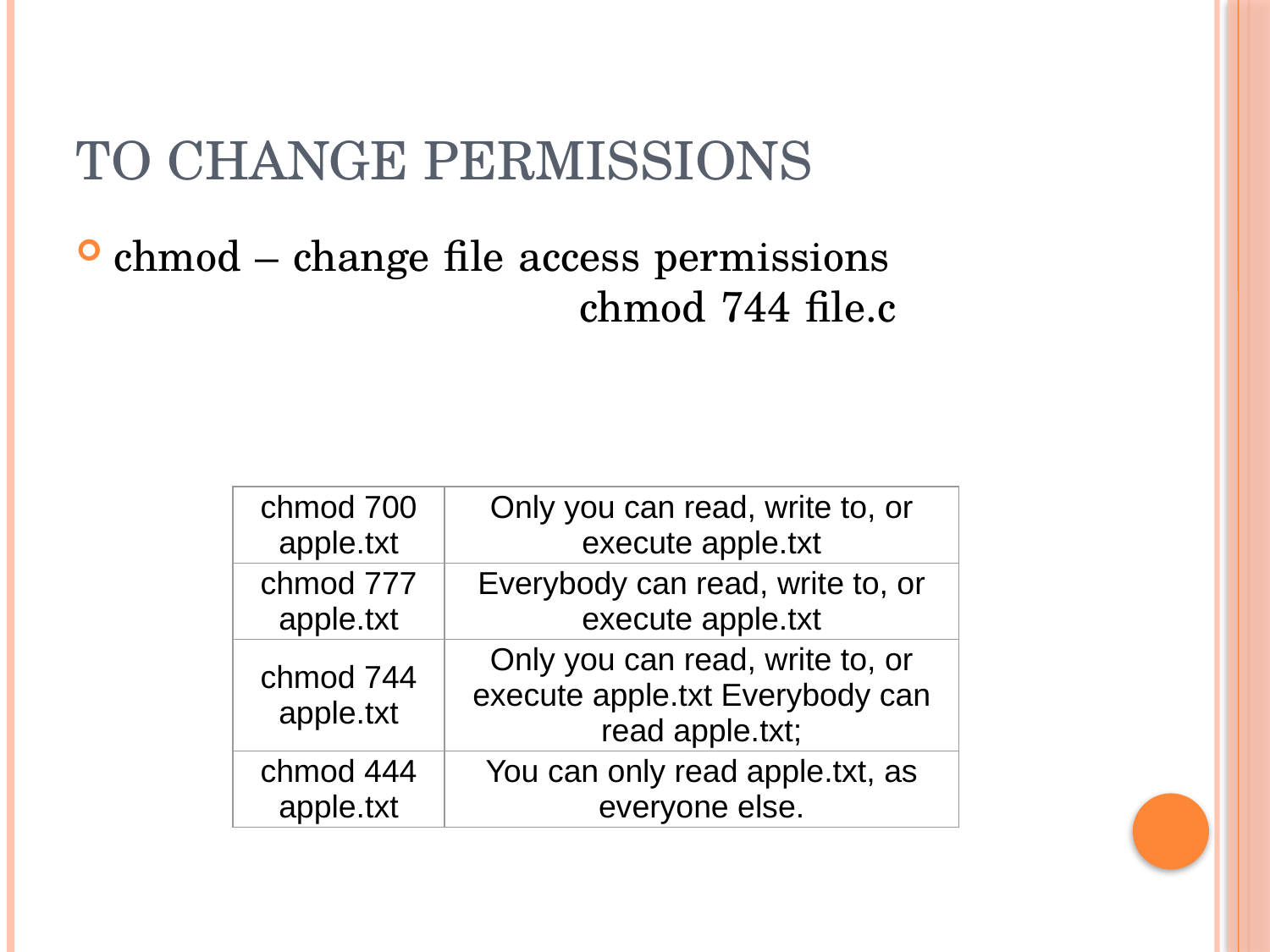

# To Change Permissions
chmod – change file access permissions                                              chmod 744 file.c

| chmod 700 apple.txt | Only you can read, write to, or execute apple.txt |
| --- | --- |
| chmod 777 apple.txt | Everybody can read, write to, or execute apple.txt |
| chmod 744 apple.txt | Only you can read, write to, or execute apple.txt Everybody can read apple.txt; |
| chmod 444 apple.txt | You can only read apple.txt, as everyone else. |